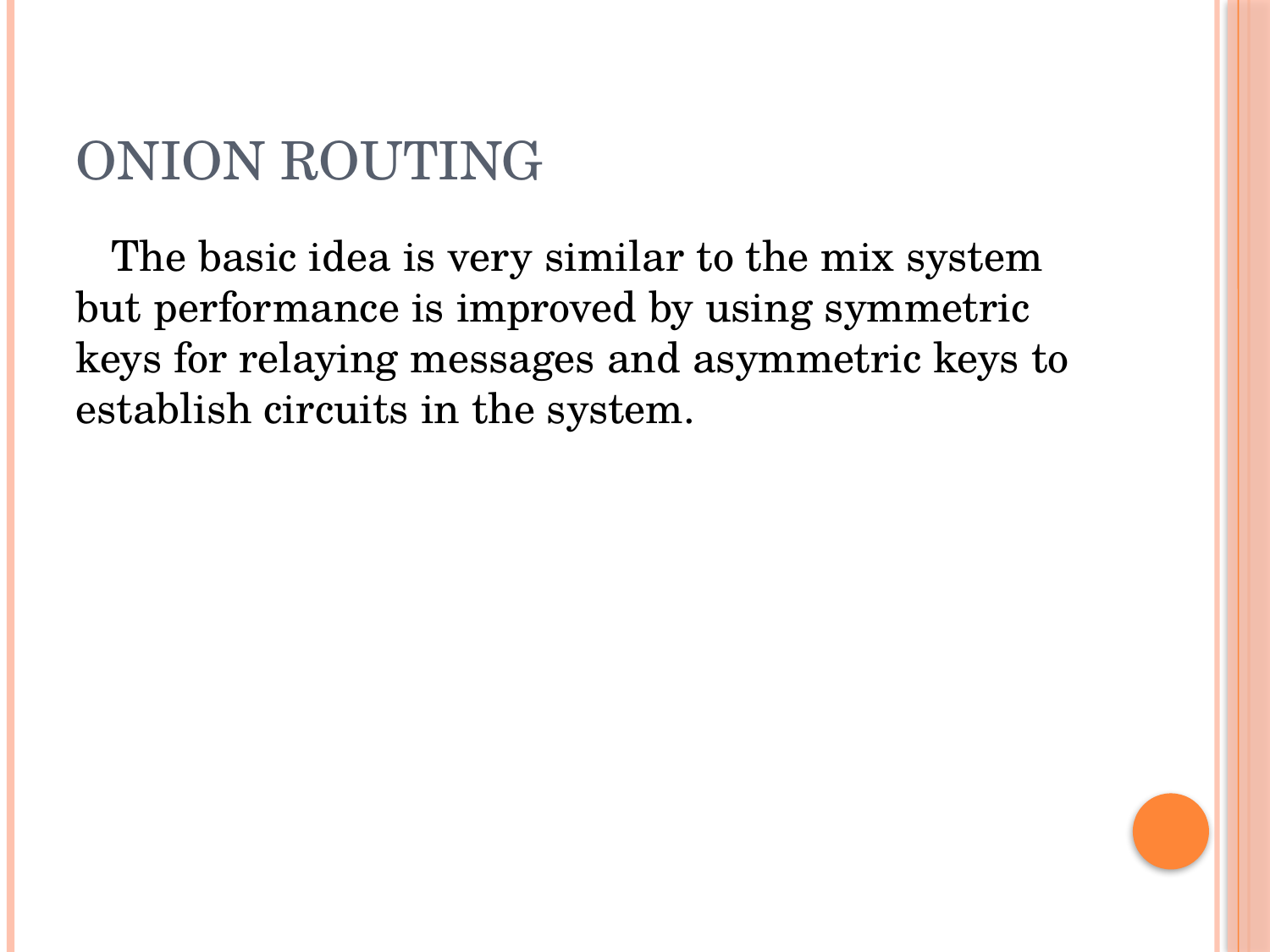

# Onion Routing
   The basic idea is very similar to the mix system but performance is improved by using symmetric keys for relaying messages and asymmetric keys to establish circuits in the system.